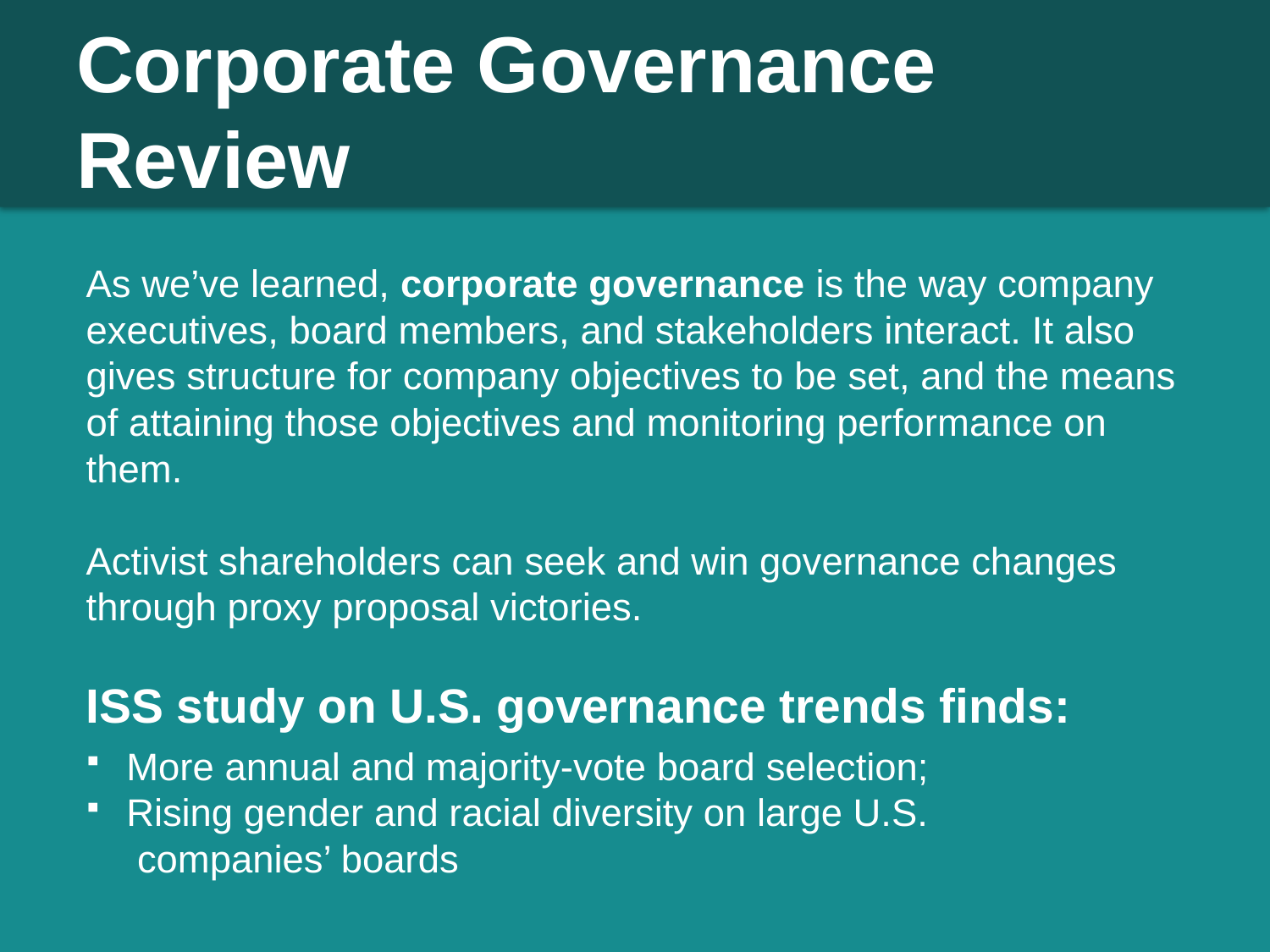

# Corporate Governance Review
As we’ve learned, corporate governance is the way company executives, board members, and stakeholders interact. It also gives structure for company objectives to be set, and the means of attaining those objectives and monitoring performance on them.

Activist shareholders can seek and win governance changes through proxy proposal victories.

ISS study on U.S. governance trends finds:
More annual and majority-vote board selection;
Rising gender and racial diversity on large U.S.
 companies’ boards